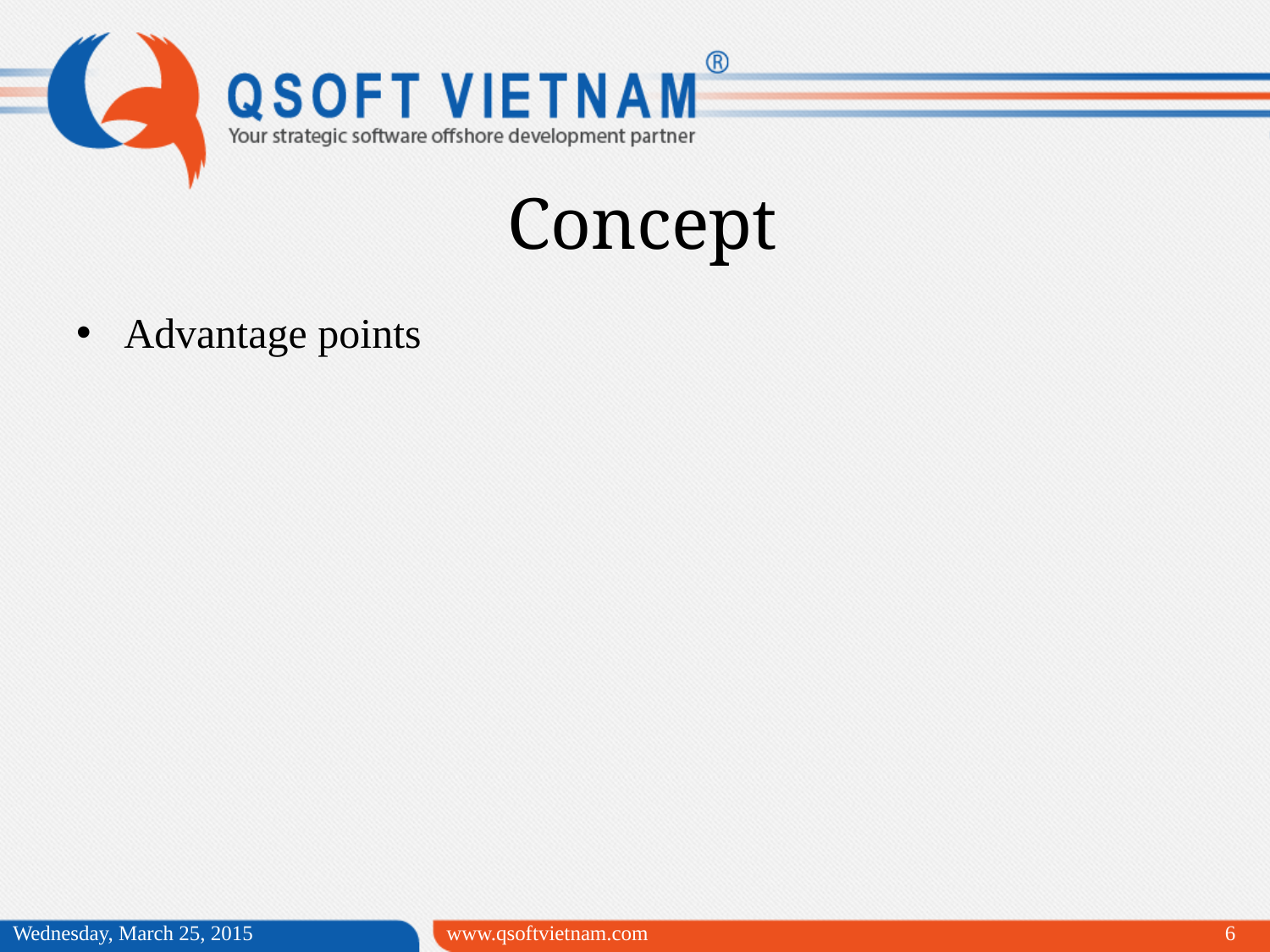

Concept
Advantage points

Wednesday, March 25, 2015
www.qsoftvietnam.com
6